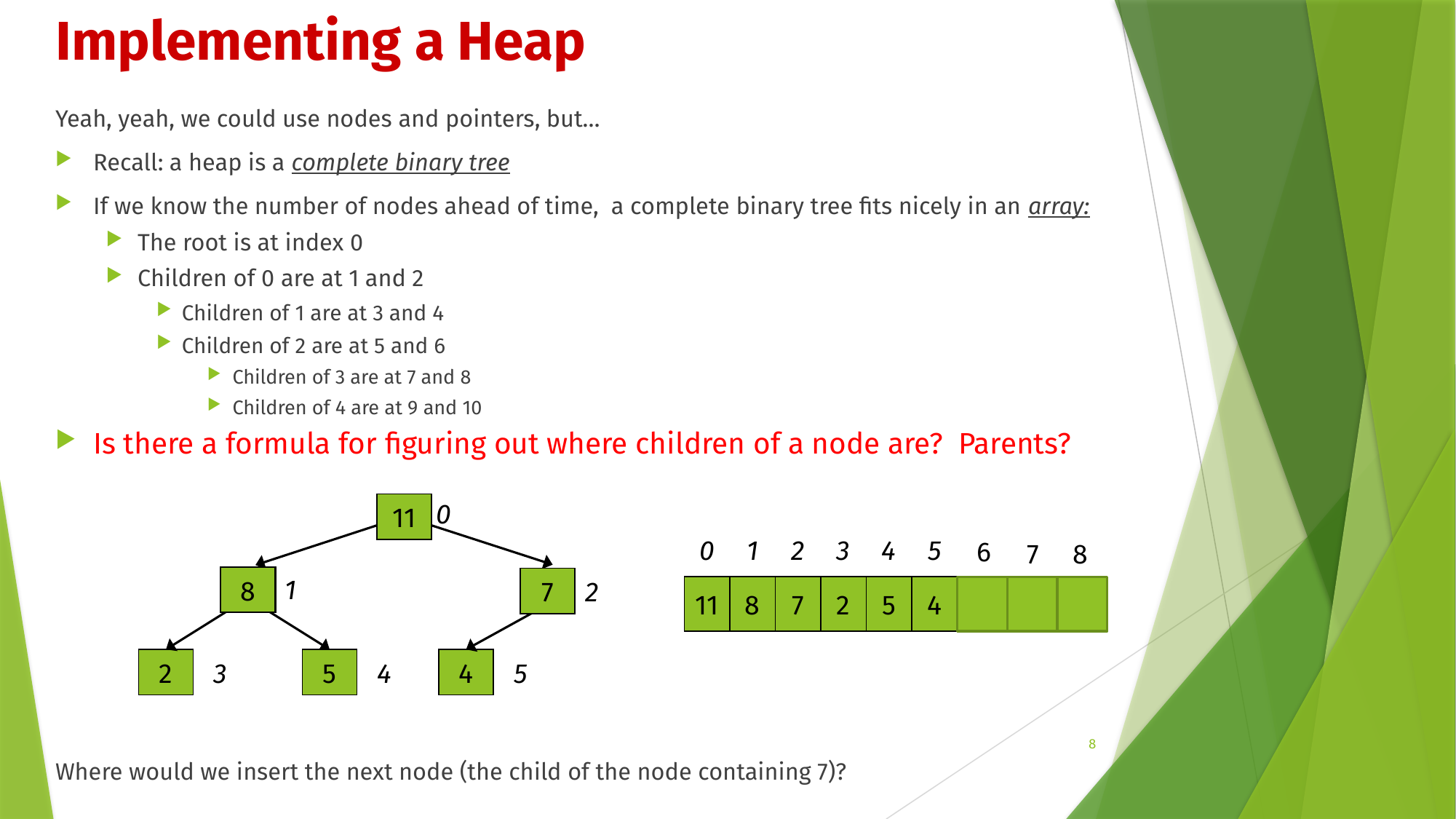

# Implementing a Heap
Yeah, yeah, we could use nodes and pointers, but…
Recall: a heap is a complete binary tree
If we know the number of nodes ahead of time,  a complete binary tree fits nicely in an array:
The root is at index 0
Children of 0 are at 1 and 2
Children of 1 are at 3 and 4
Children of 2 are at 5 and 6
Children of 3 are at 7 and 8
Children of 4 are at 9 and 10
Is there a formula for figuring out where children of a node are?  Parents?

Where would we insert the next node (the child of the node containing 7)?
0
11

0
1
2
3
4
5
11
8
7
2
5
4
6
7
8
1
8
3
7
2

2
3
5
5
4
4
5
8